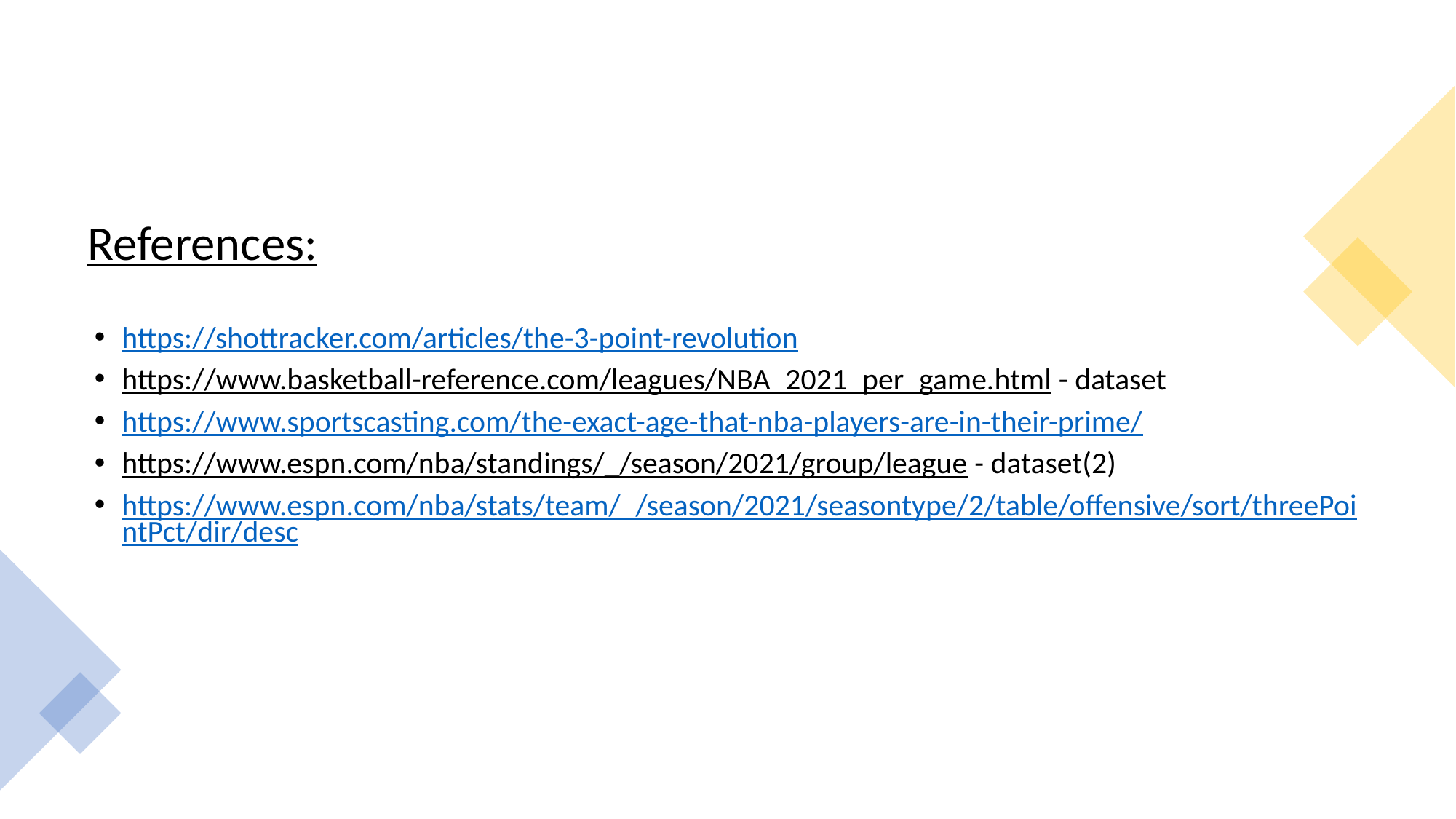

References:

https://shottracker.com/articles/the-3-point-revolution
https://www.basketball-reference.com/leagues/NBA_2021_per_game.html - dataset
https://www.sportscasting.com/the-exact-age-that-nba-players-are-in-their-prime/
https://www.espn.com/nba/standings/_/season/2021/group/league - dataset(2)
https://www.espn.com/nba/stats/team/_/season/2021/seasontype/2/table/offensive/sort/threePointPct/dir/desc